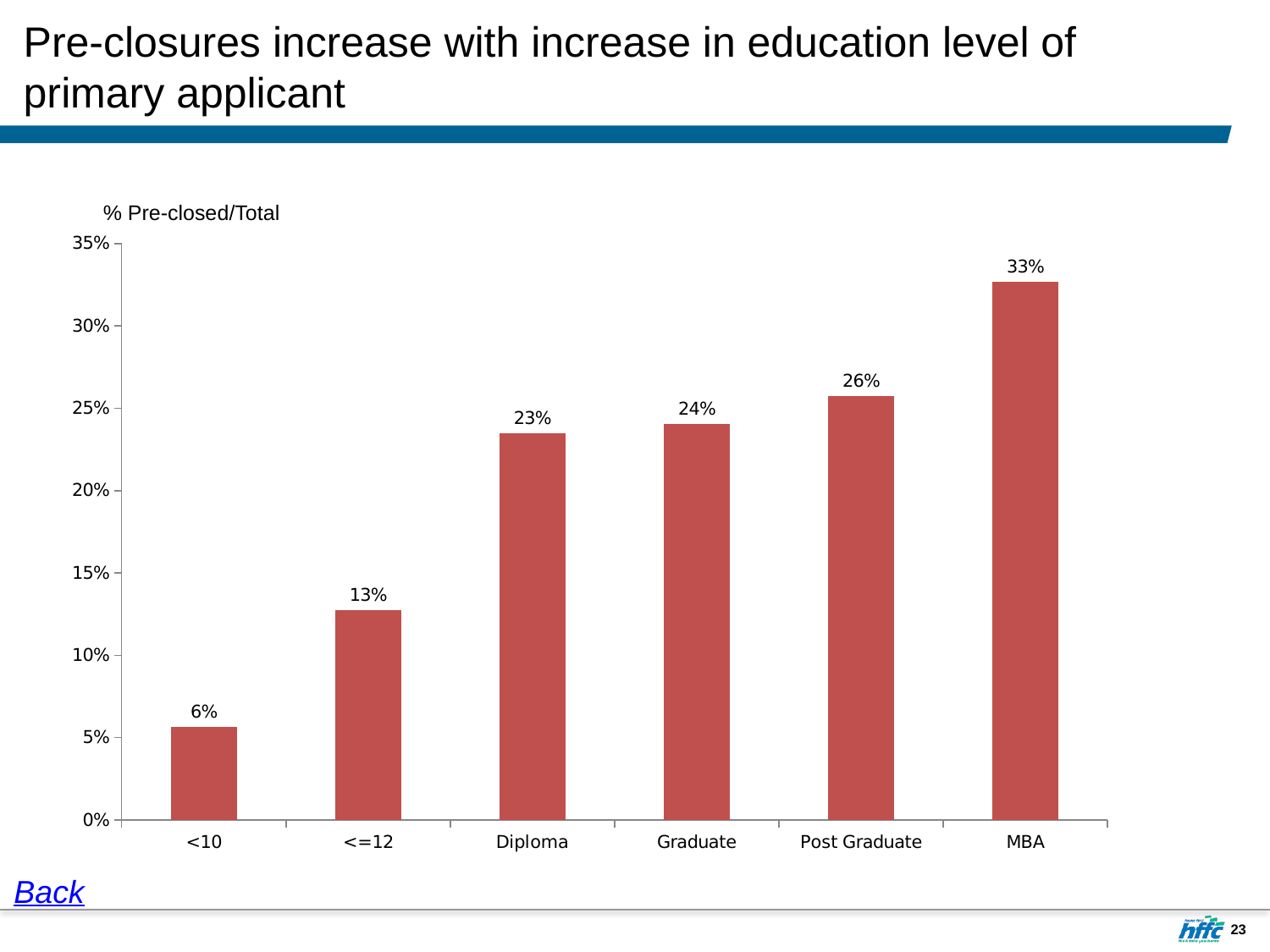

# Pre-closures increase with increase in education level of primary applicant
% Pre-closed/Total

### Chart

| Category | % | FALSE | TRUE | Total |
|---|---|---|---|---|
| <10 | 0.0563329745245784 | 2630.0 | 157.0 | 2787.0 |
| <=12 | 0.12731124807395994 | 4531.0 | 661.0 | 5192.0 |
| Diploma | 0.23461538461538461 | 398.0 | 122.0 | 520.0 |
| Graduate | 0.24044883783061716 | 2843.0 | 900.0 | 3743.0 |
| Post Graduate | 0.257396449704142 | 251.0 | 87.0 | 338.0 |
| MBA | 0.326984126984127 | 212.0 | 103.0 | 315.0 |
Back